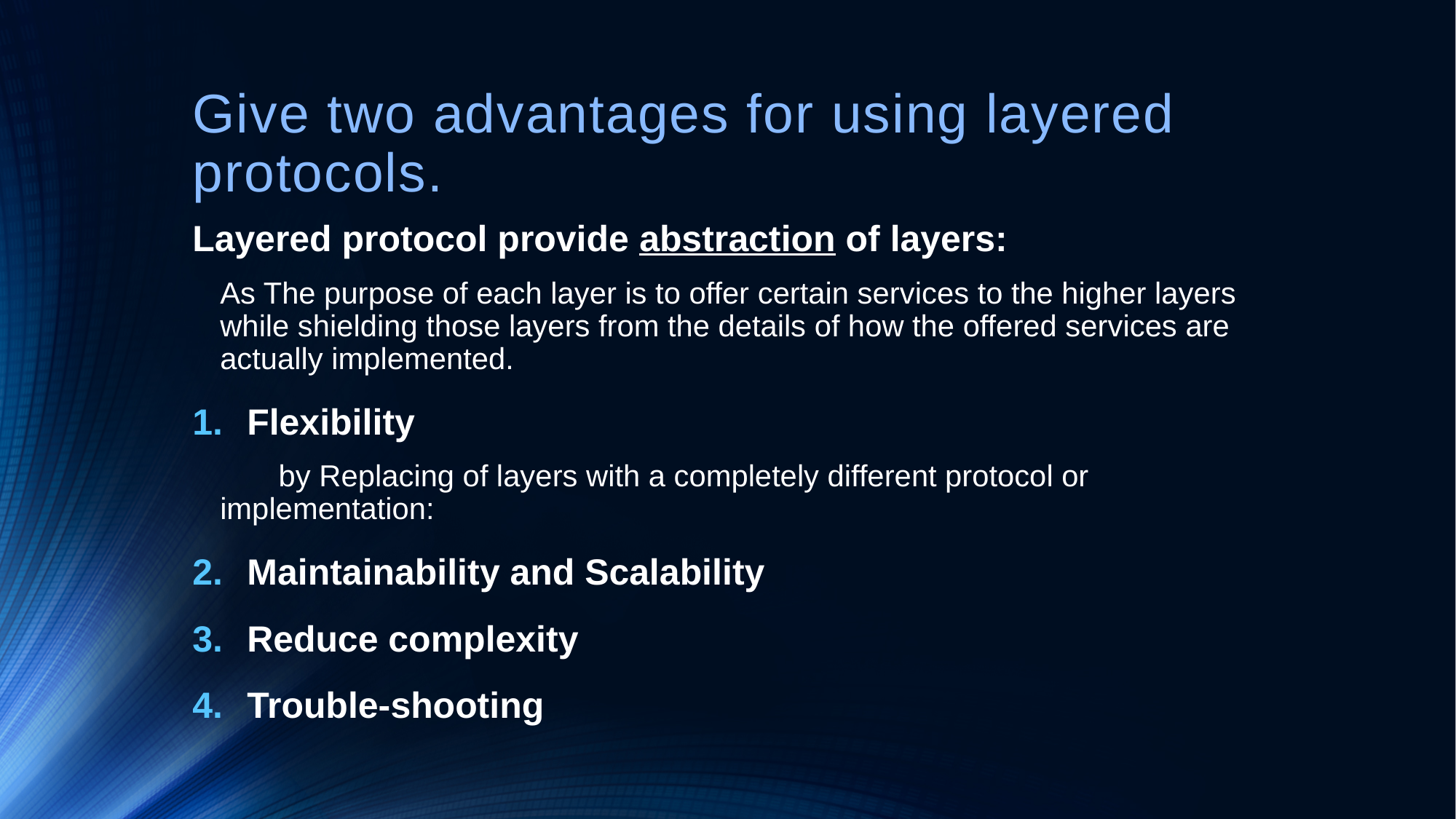

# Give two advantages for using layered protocols.
Layered protocol provide abstraction of layers:
As The purpose of each layer is to offer certain services to the higher layers while shielding those layers from the details of how the offered services are actually implemented.
Flexibility
       by Replacing of layers with a completely different protocol or implementation:
Maintainability and Scalability
Reduce complexity
Trouble-shooting